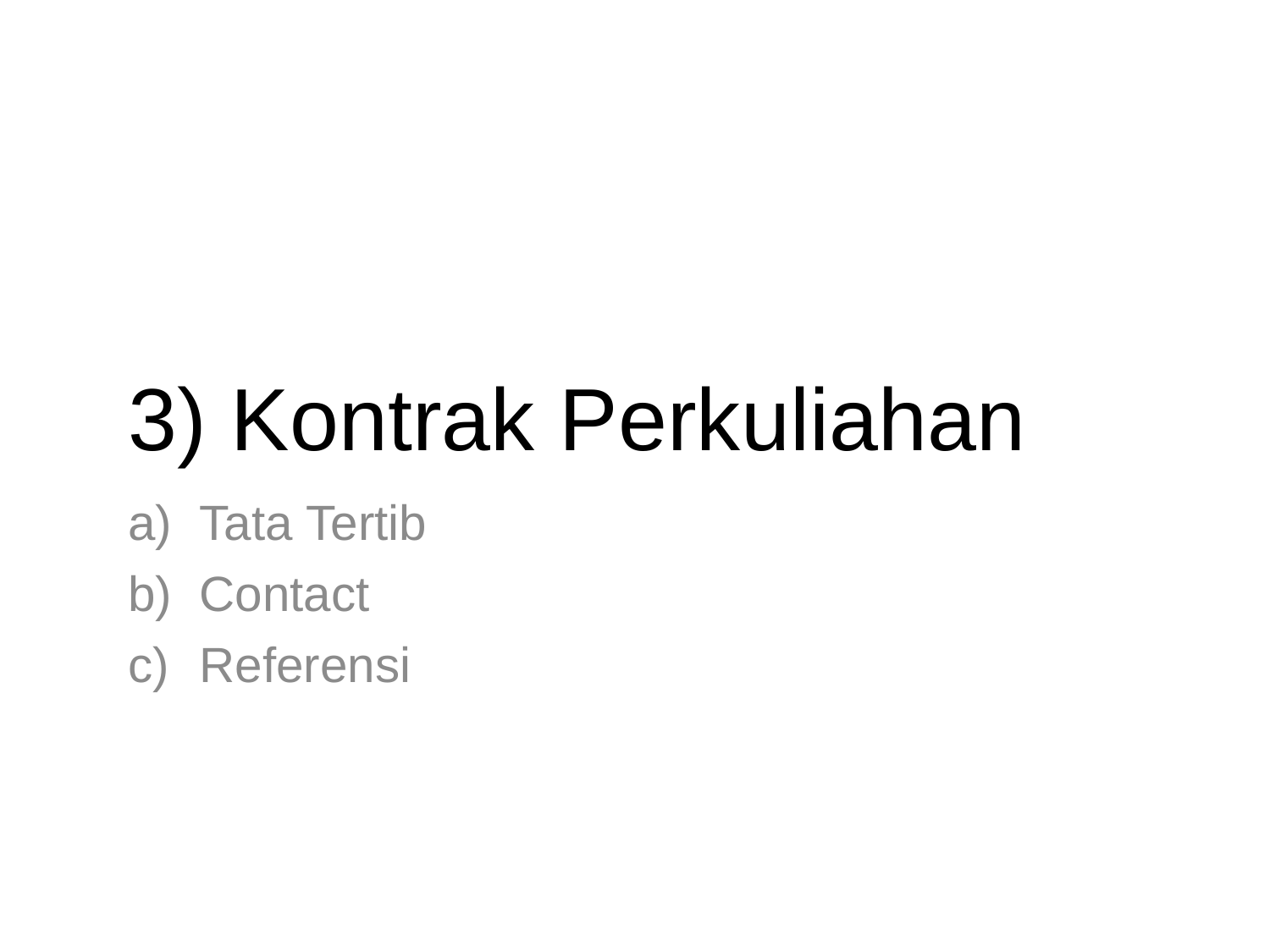

# 3) Kontrak Perkuliahan
Tata Tertib
Contact
Referensi